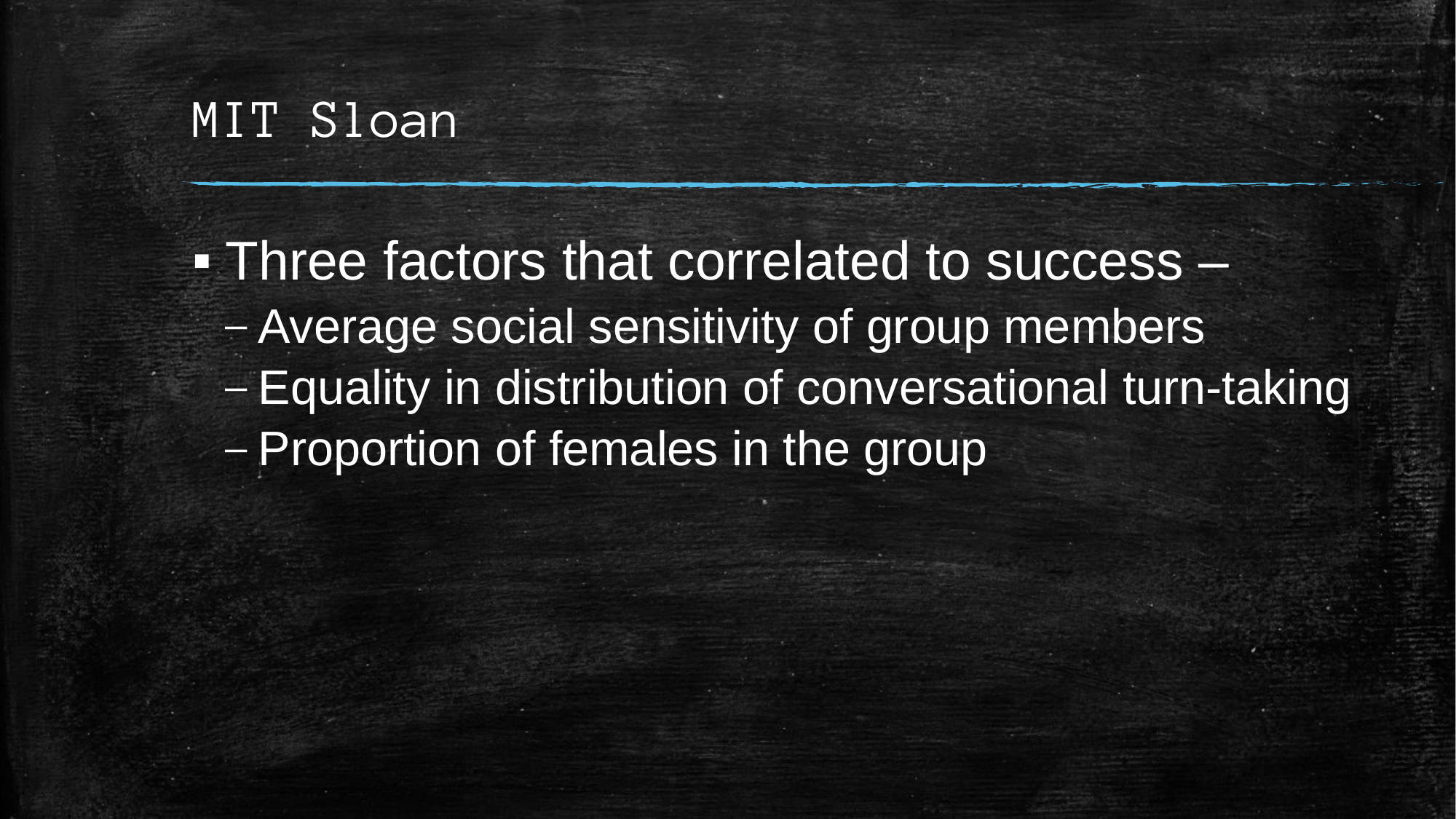

# MIT Sloan
Three factors that correlated to success –
Average social sensitivity of group members
Equality in distribution of conversational turn-taking
Proportion of females in the group